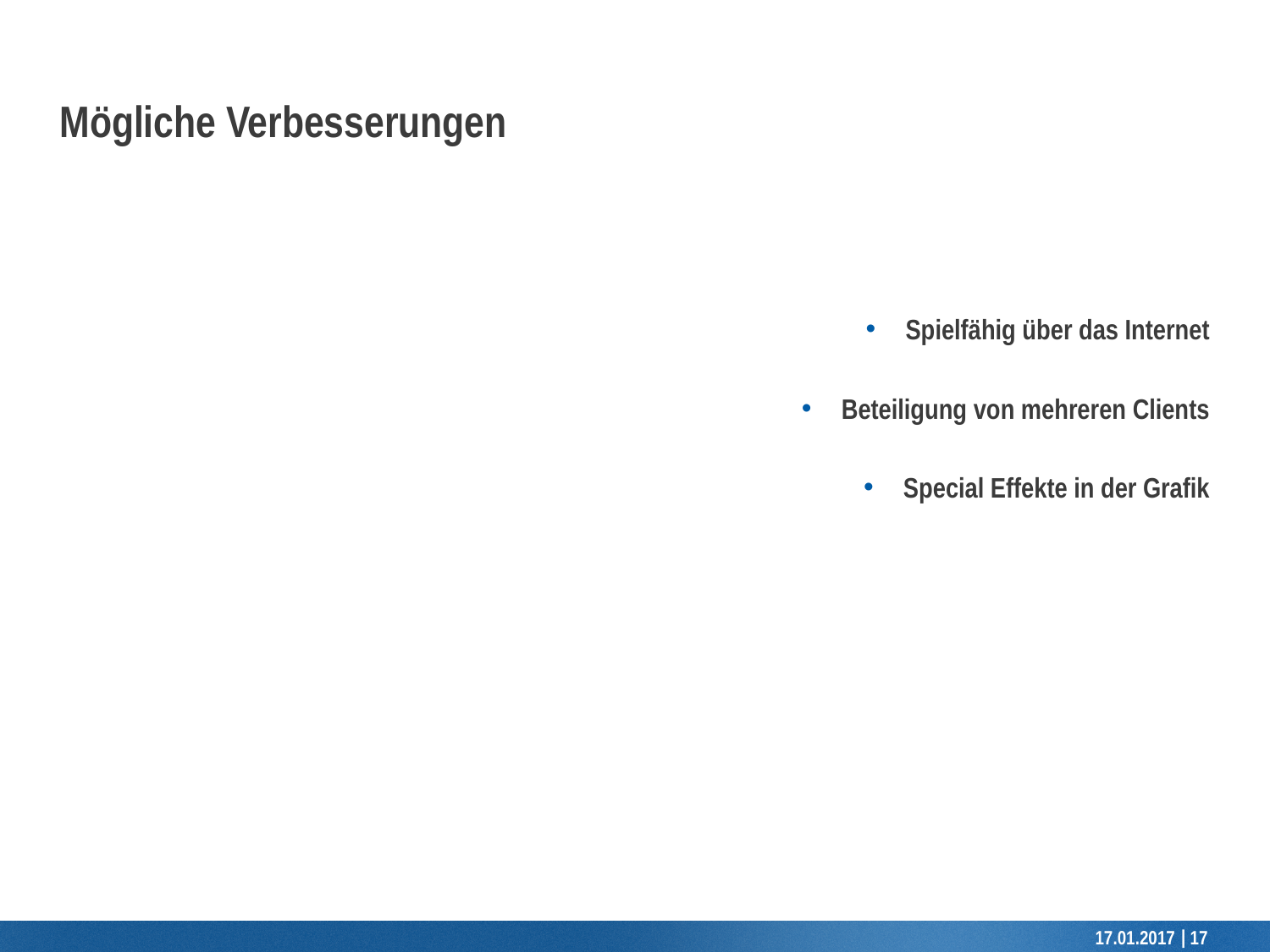

# Mögliche Verbesserungen
Spielfähig über das Internet

Beteiligung von mehreren Clients

Special Effekte in der Grafik

17.01.2017
17